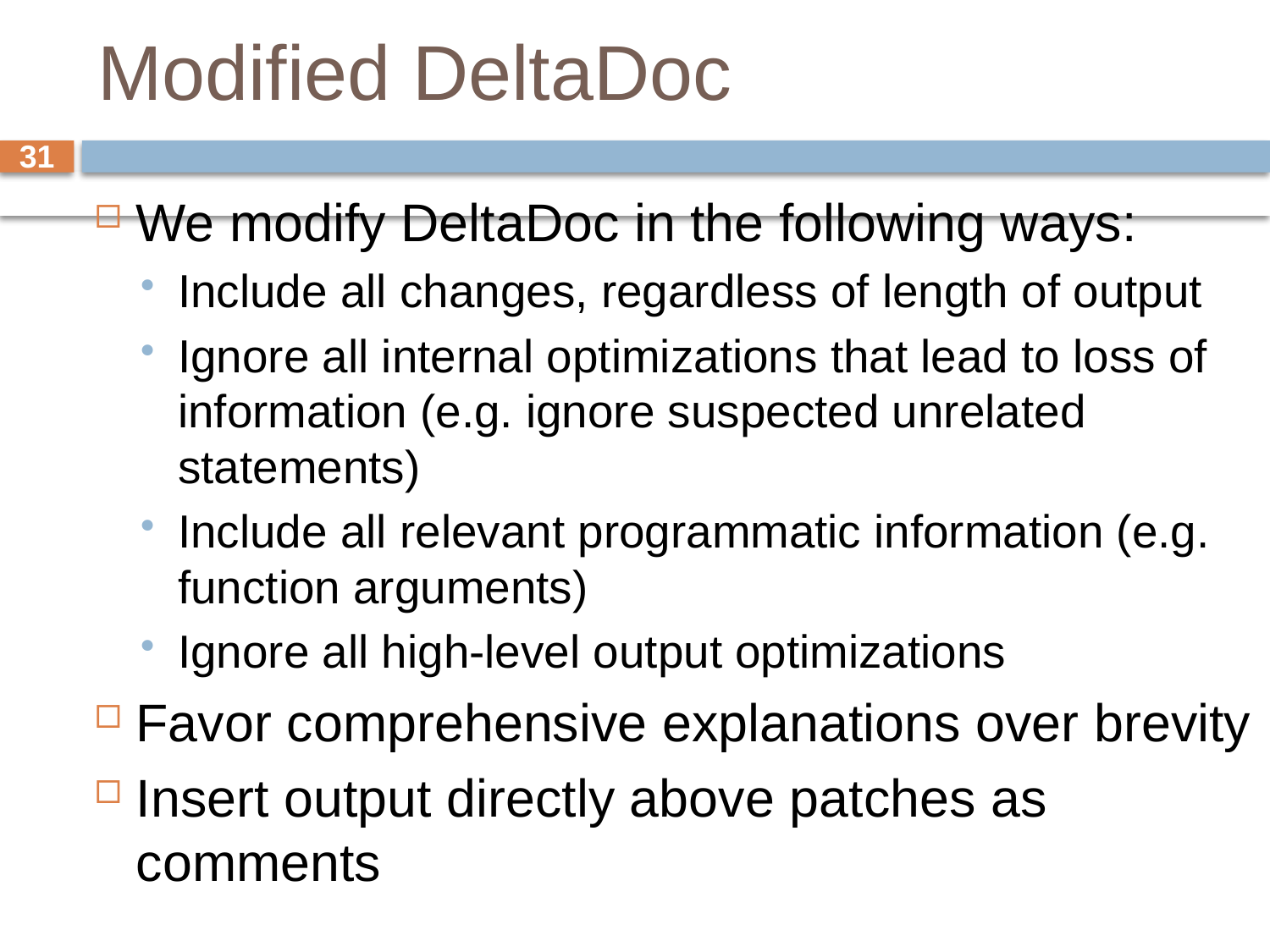

# Modified DeltaDoc
31
We modify DeltaDoc in the following ways:
Include all changes, regardless of length of output
Ignore all internal optimizations that lead to loss of information (e.g. ignore suspected unrelated statements)
Include all relevant programmatic information (e.g. function arguments)
Ignore all high-level output optimizations
Favor comprehensive explanations over brevity
Insert output directly above patches as comments